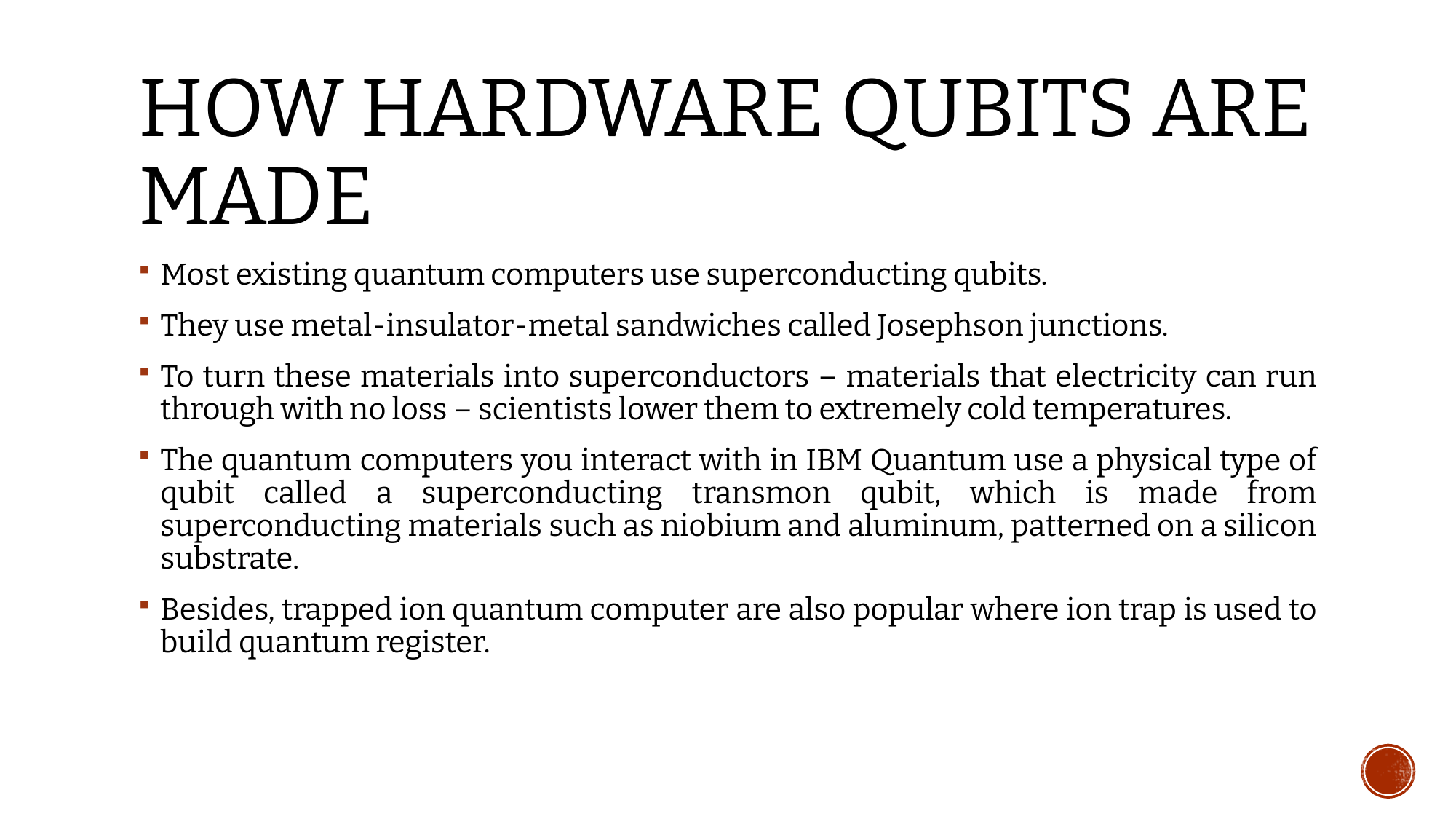

# How hardware qubits are made
Most existing quantum computers use superconducting qubits.
They use metal-insulator-metal sandwiches called Josephson junctions.
To turn these materials into superconductors – materials that electricity can run through with no loss – scientists lower them to extremely cold temperatures.
The quantum computers you interact with in IBM Quantum use a physical type of qubit called a superconducting transmon qubit, which is made from superconducting materials such as niobium and aluminum, patterned on a silicon substrate.
Besides, trapped ion quantum computer are also popular where ion trap is used to build quantum register.